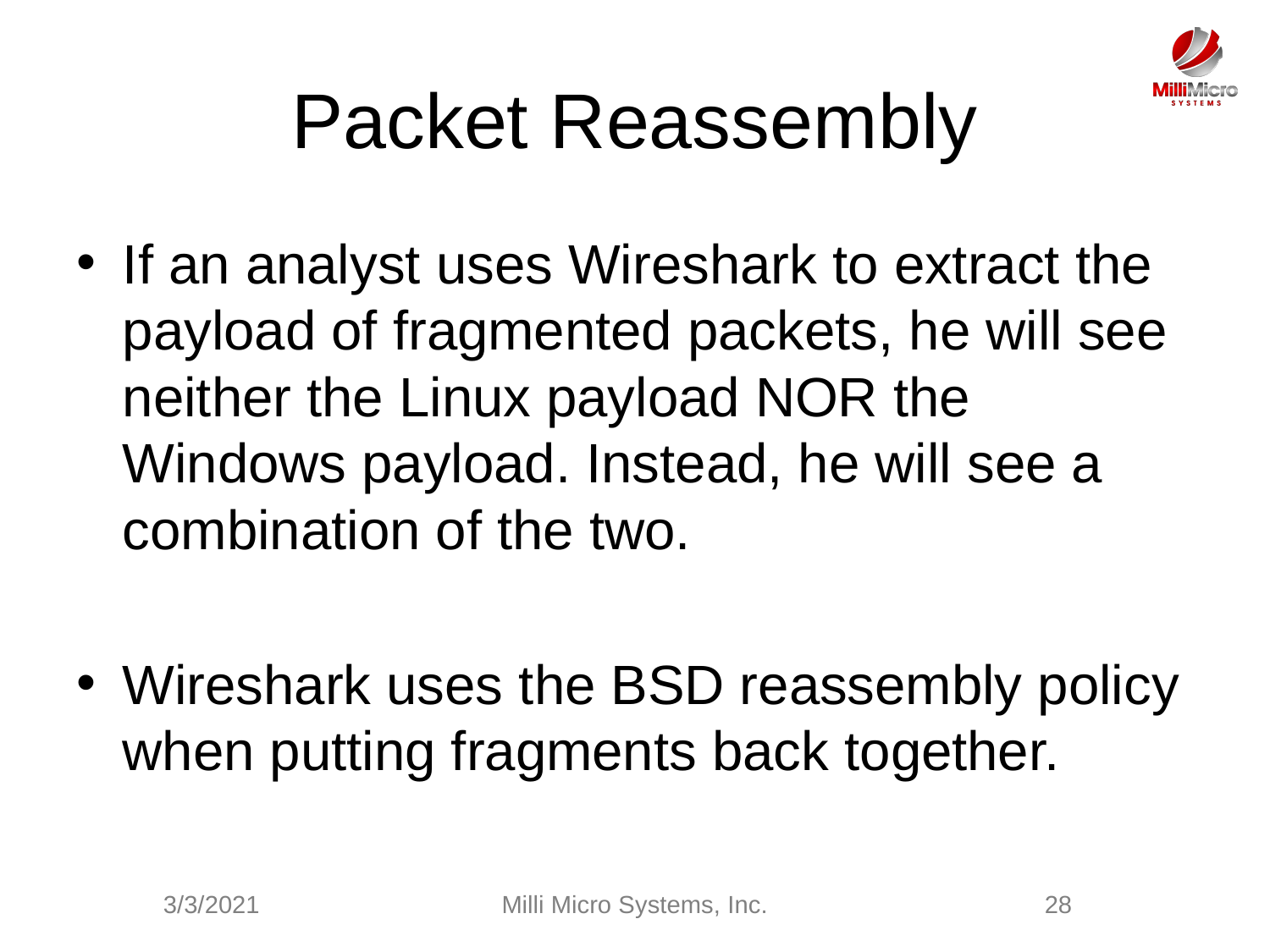

# Packet Reassembly
If an analyst uses Wireshark to extract the payload of fragmented packets, he will see neither the Linux payload NOR the Windows payload. Instead, he will see a combination of the two.

Wireshark uses the BSD reassembly policy when putting fragments back together.
3/3/2021
Milli Micro Systems, Inc.
28